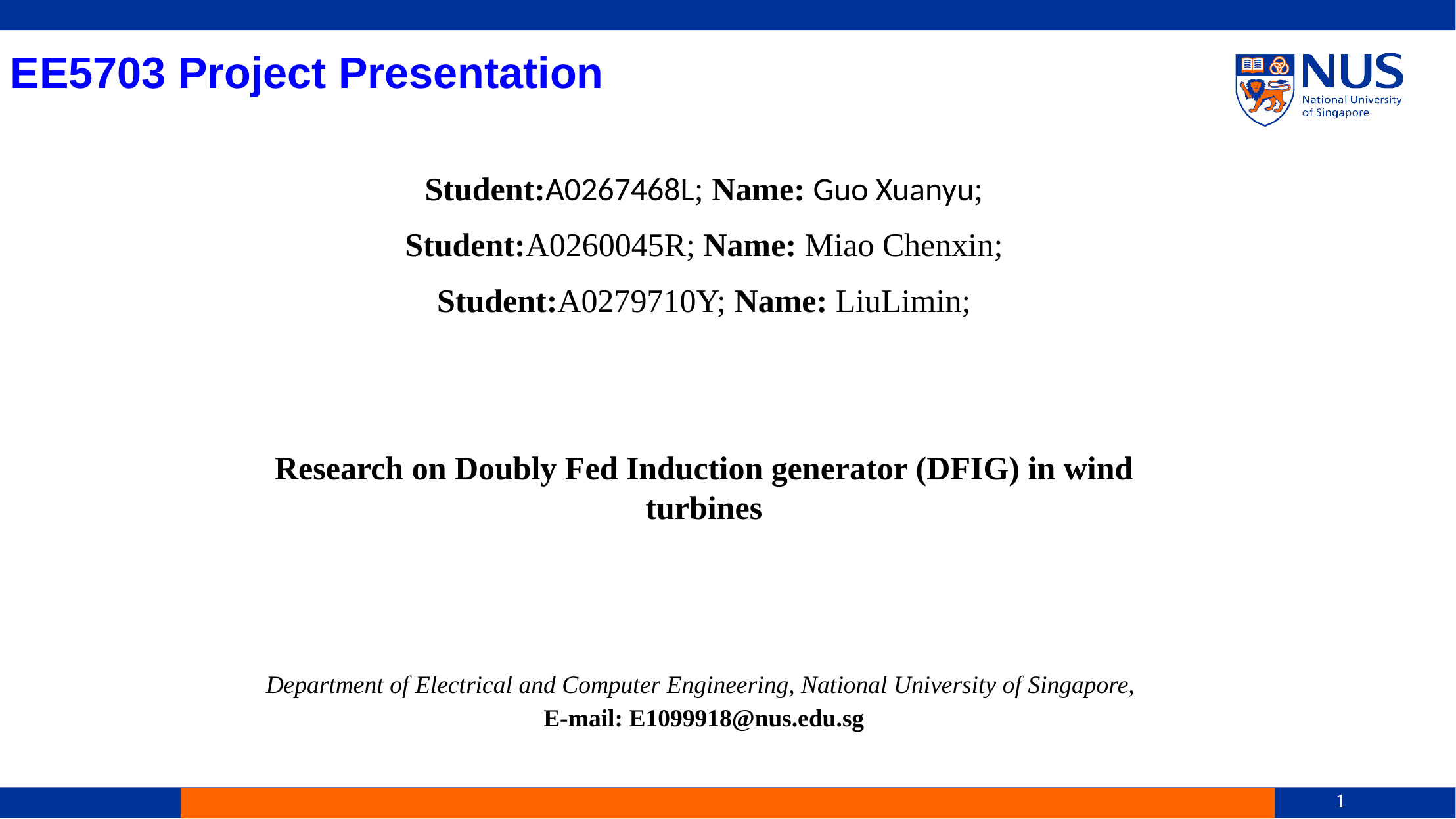

EE5703 Project Presentation
Student:A0267468L; Name: Guo Xuanyu;
Student:A0260045R; Name: Miao Chenxin;
Student:A0279710Y; Name: LiuLimin;

Research on Doubly Fed Induction generator (DFIG) in wind turbines

Department of Electrical and Computer Engineering, National University of Singapore,
E-mail: E1099918@nus.edu.sg
1